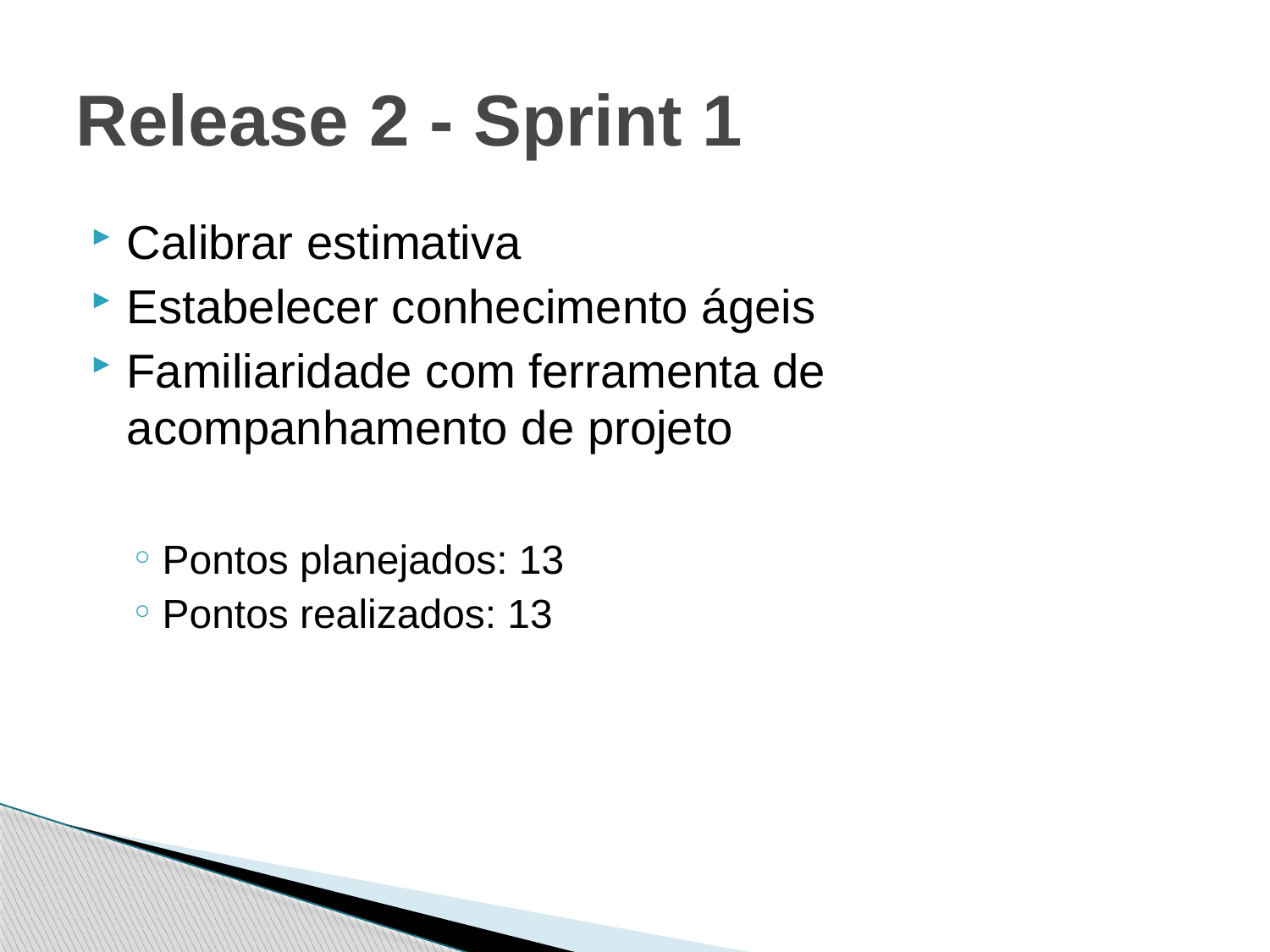

# Release 2 - Sprint 1
Calibrar estimativa
Estabelecer conhecimento ágeis
Familiaridade com ferramenta de acompanhamento de projeto

Pontos planejados: 13
Pontos realizados: 13